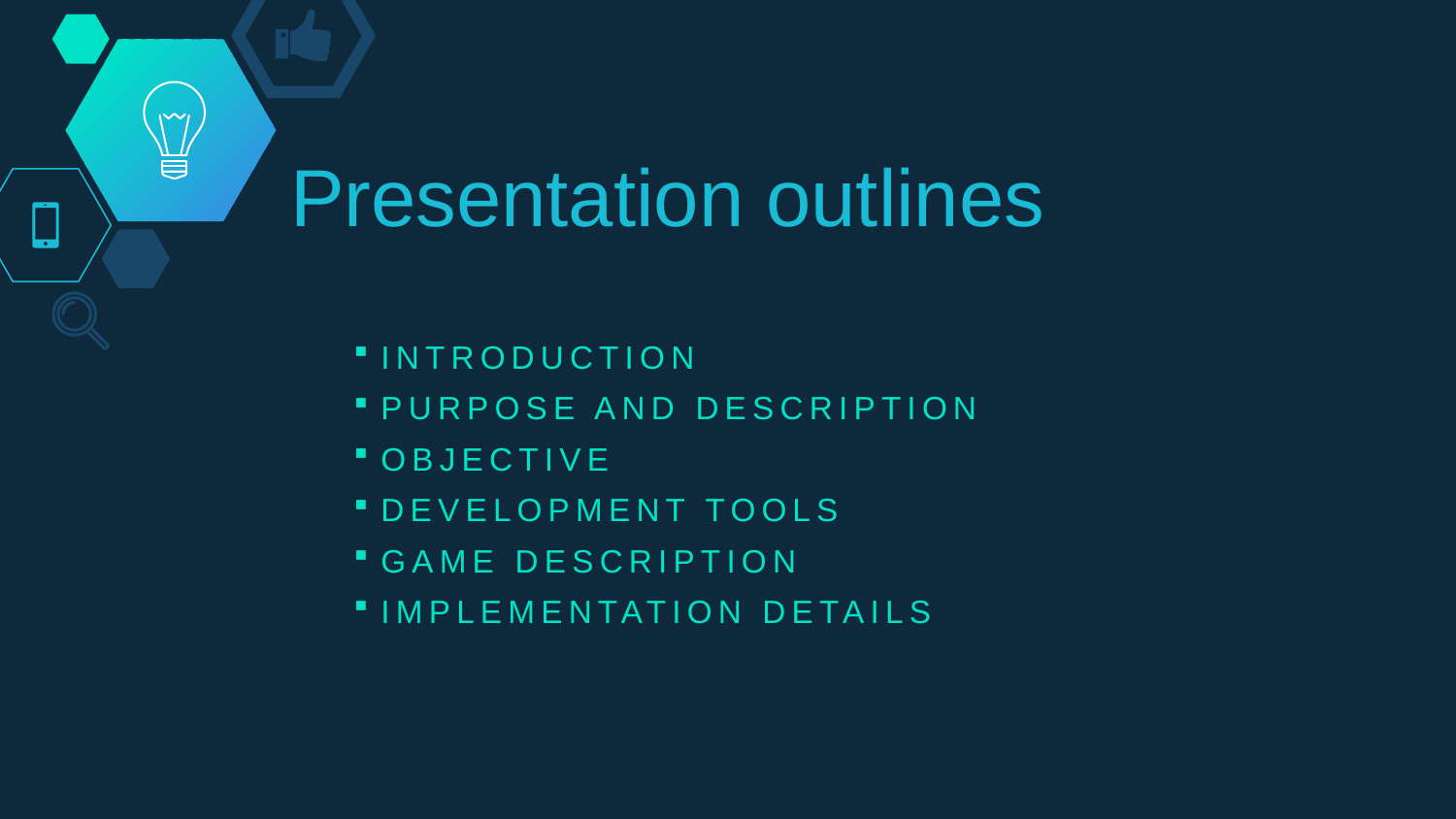

# Presentation outlines
INTRODUCTION
PURPOSE AND DESCRIPTION
OBJECTIVE
DEVELOPMENT TOOLS
GAME DESCRIPTION
IMPLEMENTATION DETAILS